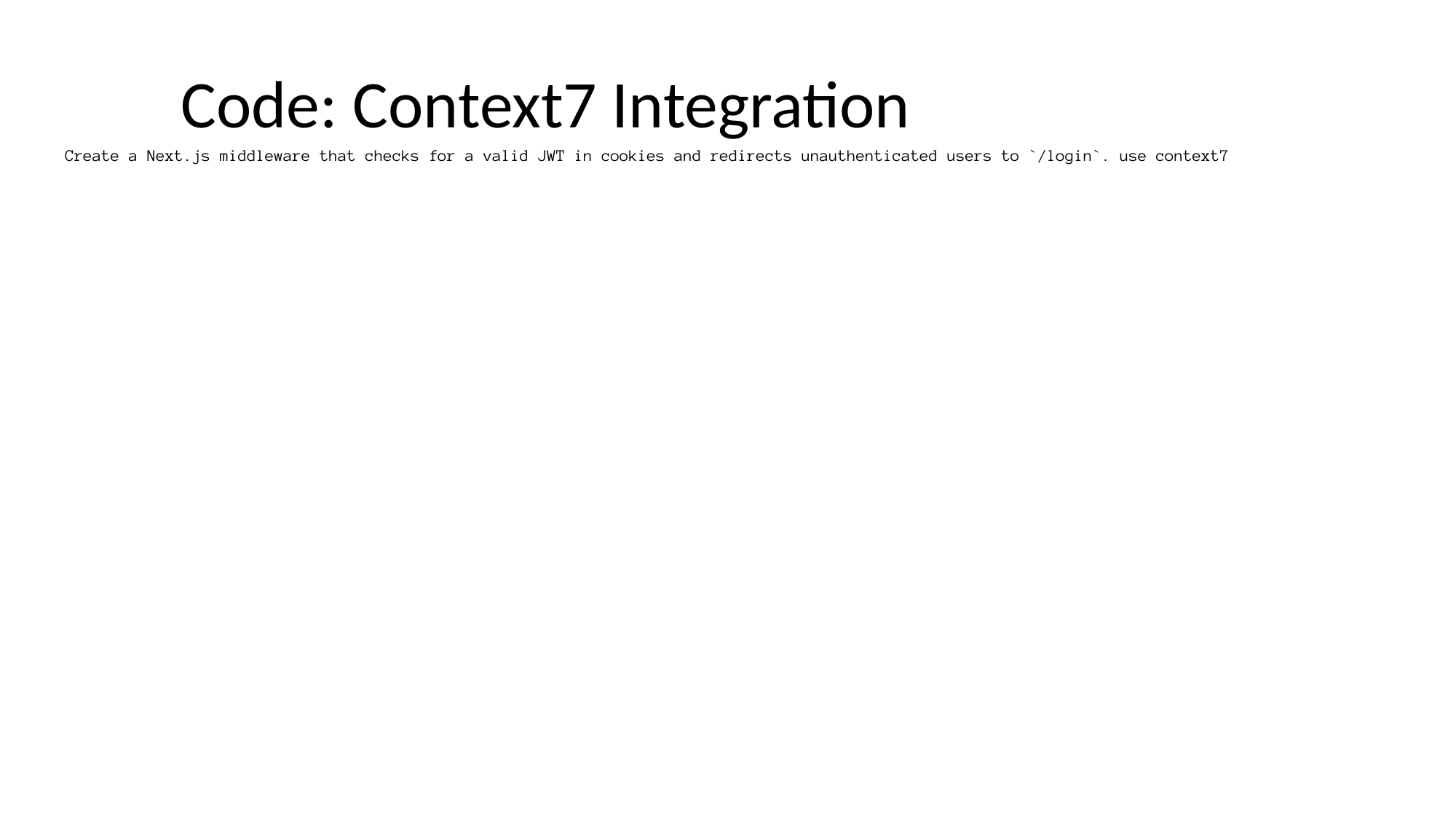

# Code: Context7 Integration
Create a Next.js middleware that checks for a valid JWT in cookies and redirects unauthenticated users to `/login`. use context7